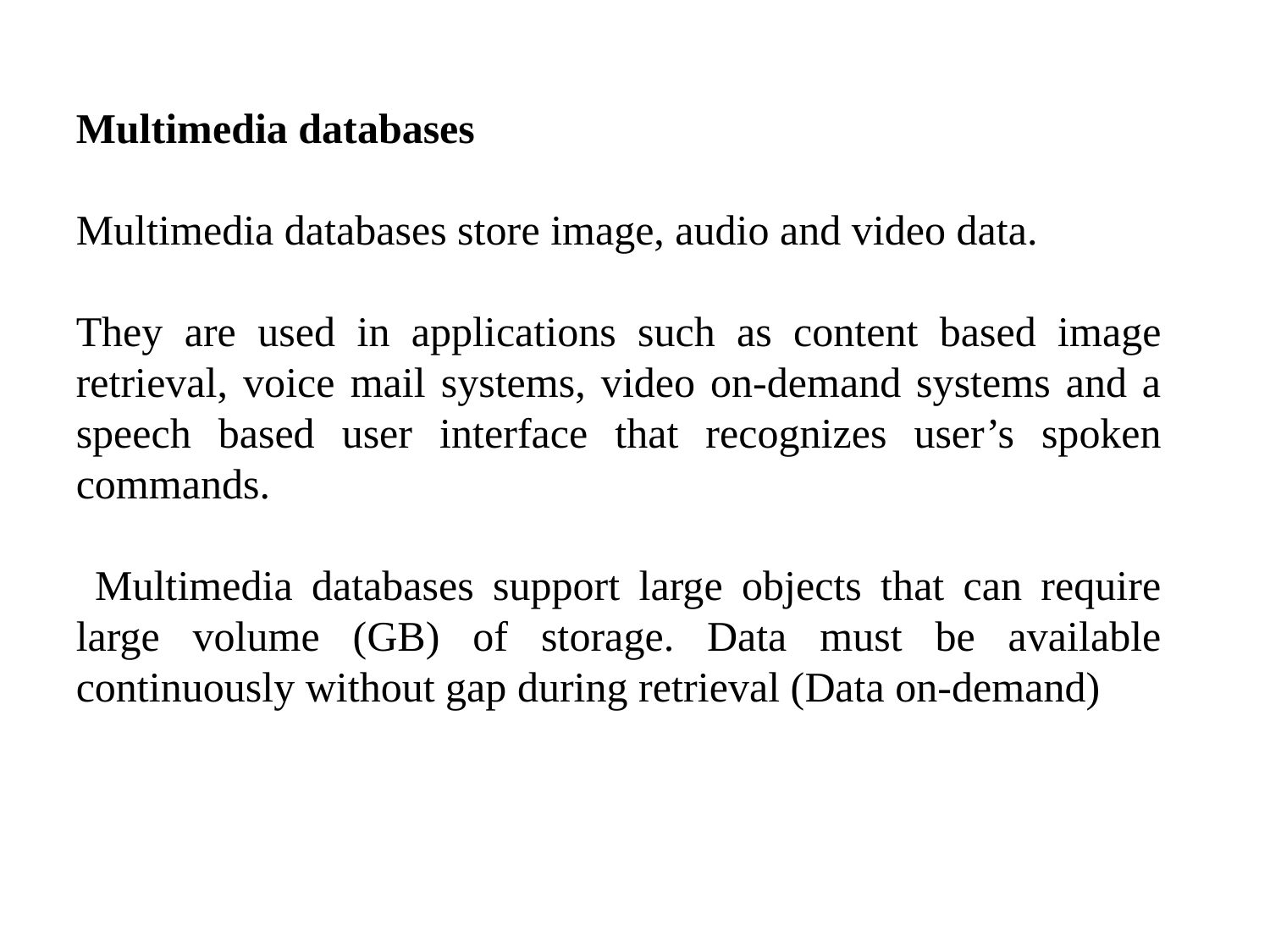

Multimedia databases

Multimedia databases store image, audio and video data.

They are used in applications such as content based image retrieval, voice mail systems, video on-demand systems and a speech based user interface that recognizes user’s spoken commands.

 Multimedia databases support large objects that can require large volume (GB) of storage. Data must be available continuously without gap during retrieval (Data on-demand)